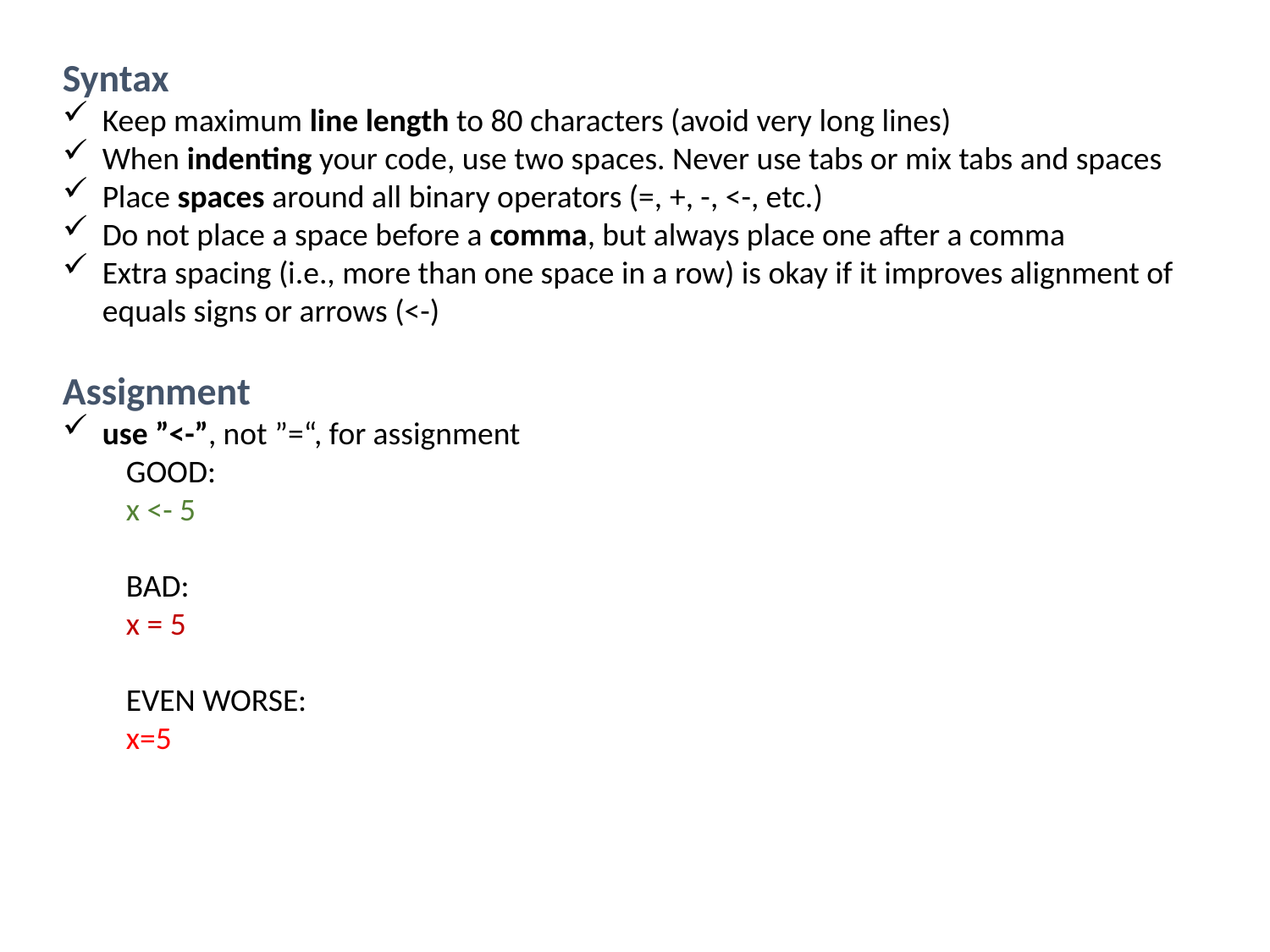

Syntax
Keep maximum line length to 80 characters (avoid very long lines)
When indenting your code, use two spaces. Never use tabs or mix tabs and spaces
Place spaces around all binary operators (=, +, -, <-, etc.)
Do not place a space before a comma, but always place one after a comma
Extra spacing (i.e., more than one space in a row) is okay if it improves alignment of equals signs or arrows (<-)

Assignment
use ”<-”, not ”=“, for assignment
GOOD: 
x <- 5

BAD: 
x = 5

EVEN WORSE:
x=5